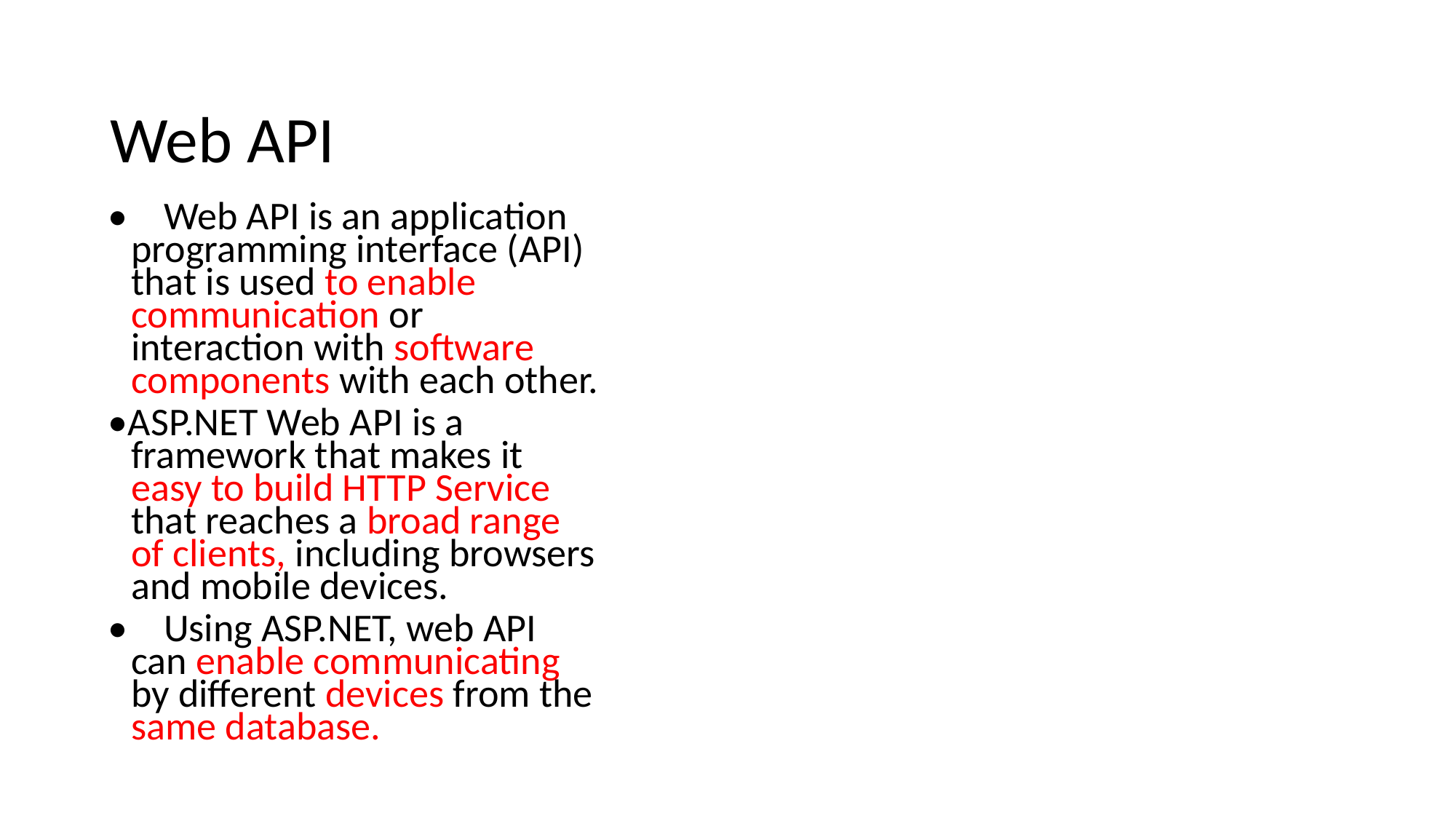

Web API
•    Web API is an application programming interface (API) that is used to enable communication or interaction with software components with each other.
•ASP.NET Web API is a framework that makes it easy to build HTTP Service that reaches a broad range of clients, including browsers and mobile devices.
•    Using ASP.NET, web API can enable communicating by different devices from the same database.